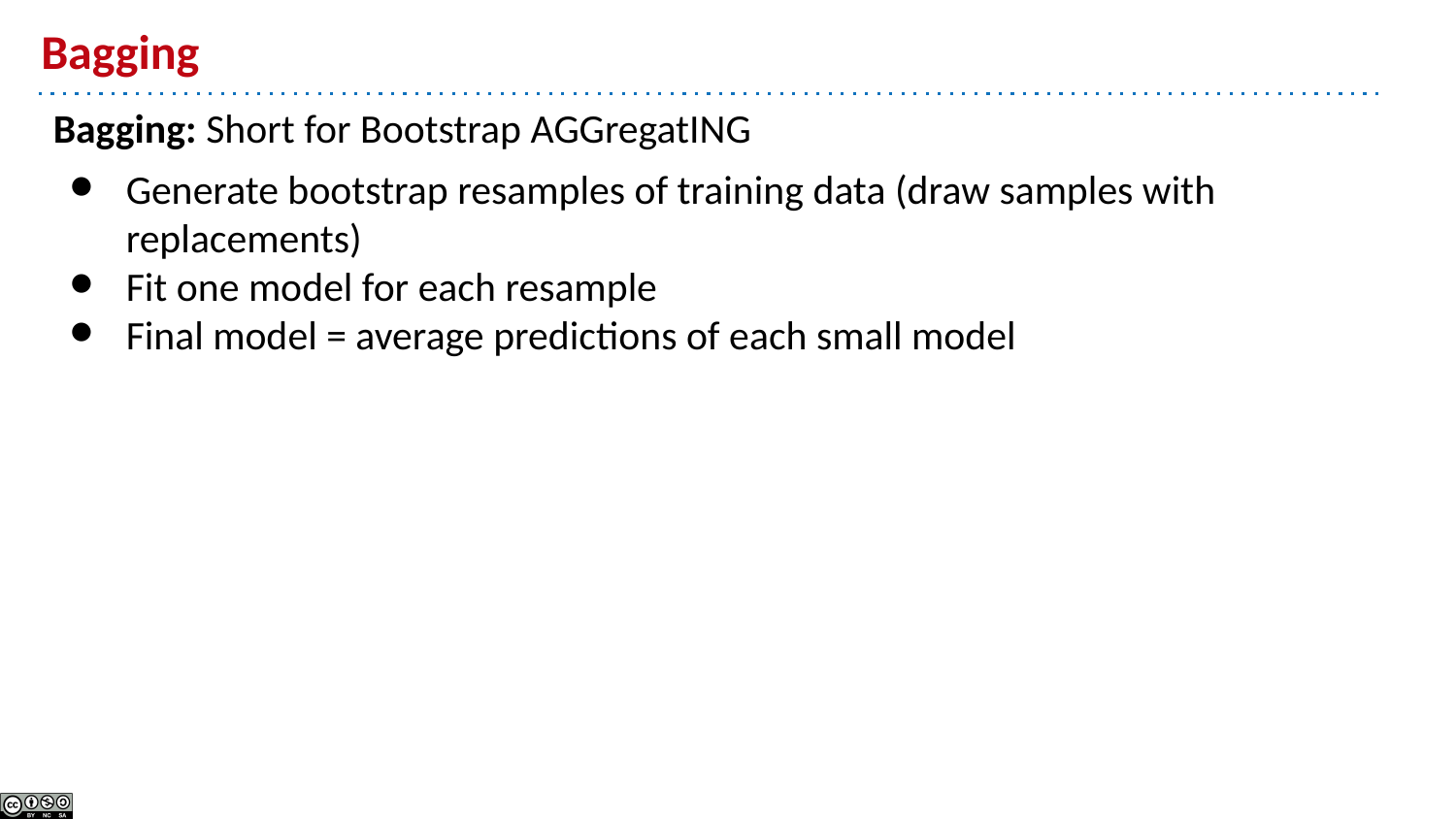

# Bagging
Bagging: Short for Bootstrap AGGregatING
Generate bootstrap resamples of training data (draw samples with replacements)
Fit one model for each resample
Final model = average predictions of each small model